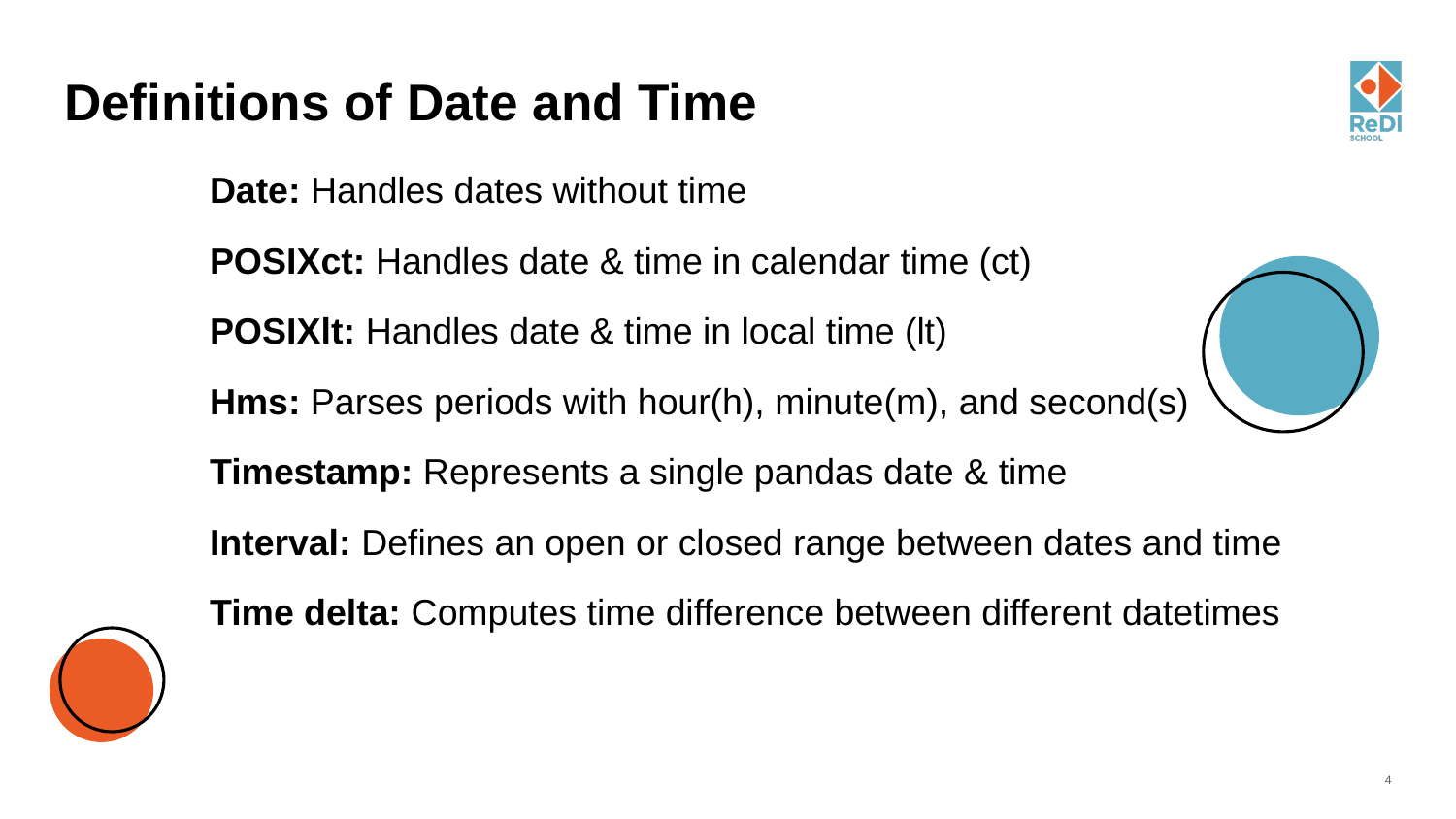

# Definitions of Date and Time
Date: Handles dates without time
POSIXct: Handles date & time in calendar time (ct)
POSIXlt: Handles date & time in local time (lt)
Hms: Parses periods with hour(h), minute(m), and second(s)
Timestamp: Represents a single pandas date & time
Interval: Defines an open or closed range between dates and time
Time delta: Computes time difference between different datetimes

4